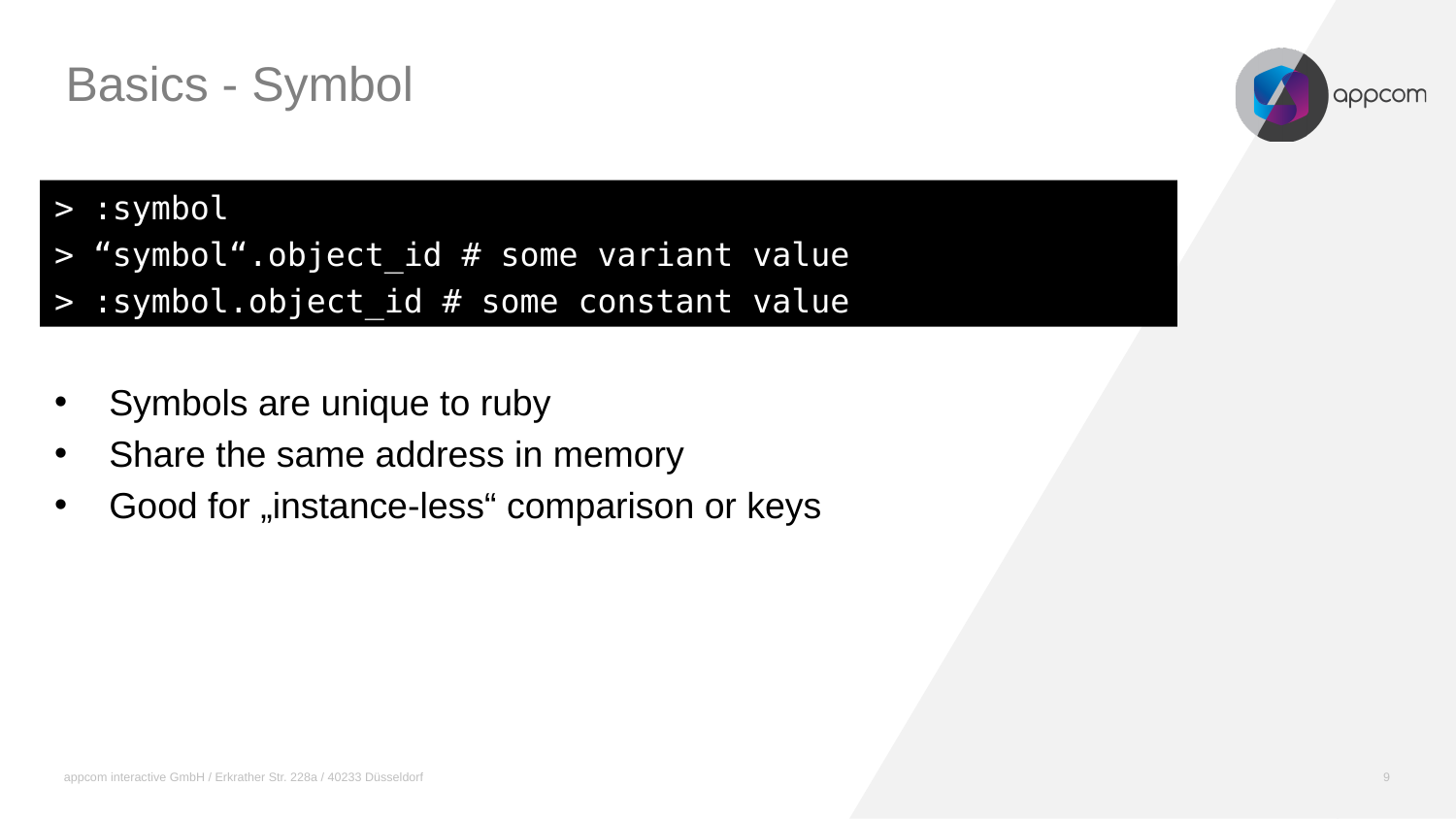

Basics - Symbol
> :symbol
> “symbol“.object_id # some variant value
> :symbol.object_id # some constant value
Symbols are unique to ruby
Share the same address in memory
Good for „instance-less“ comparison or keys
appcom interactive GmbH / Erkrather Str. 228a / 40233 Düsseldorf
9